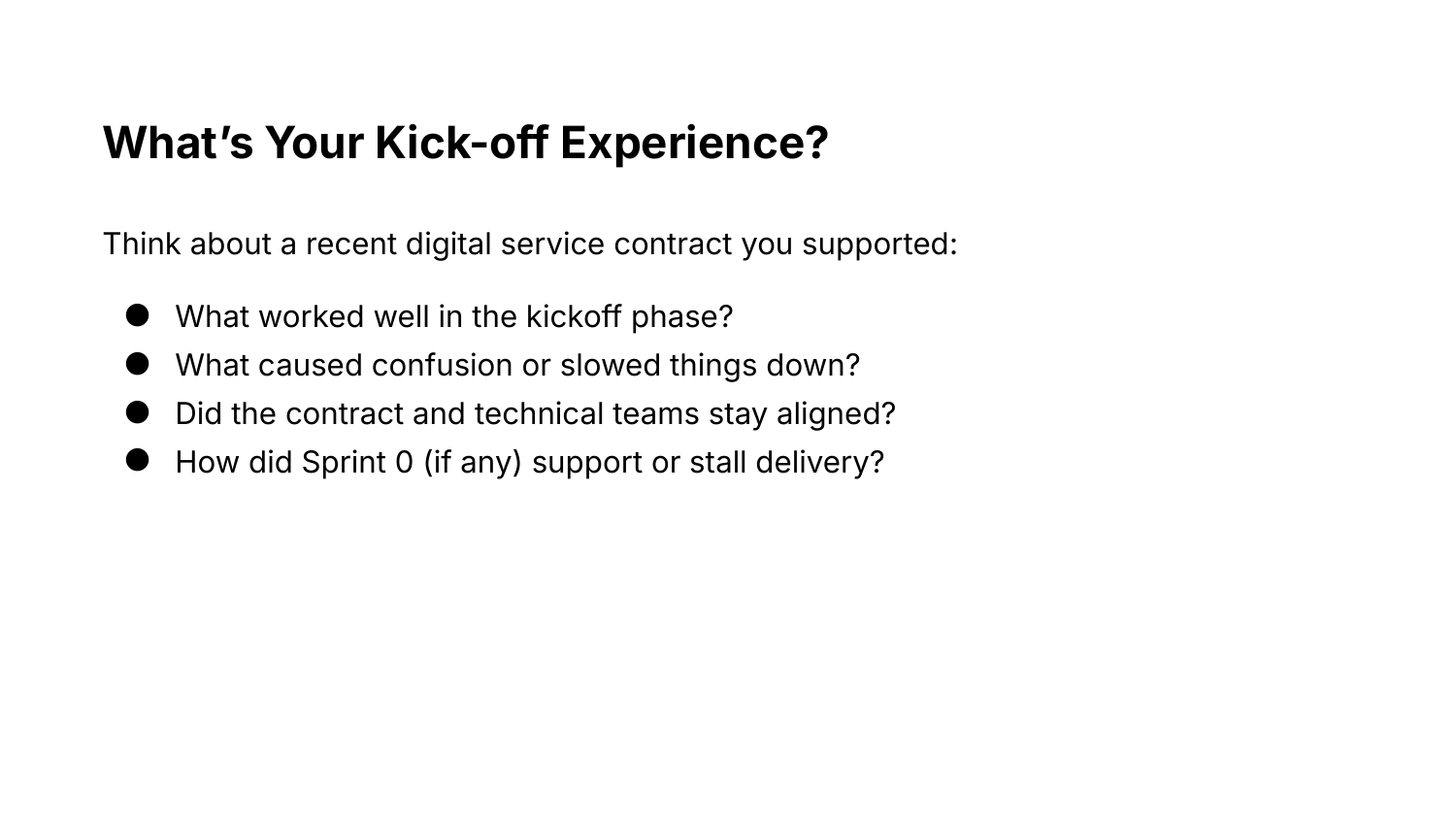

What’s Your Kick-off Experience?

Think about a recent digital service contract you supported:

What worked well in the kickoff phase?
What caused confusion or slowed things down?
Did the contract and technical teams stay aligned?
How did Sprint 0 (if any) support or stall delivery?